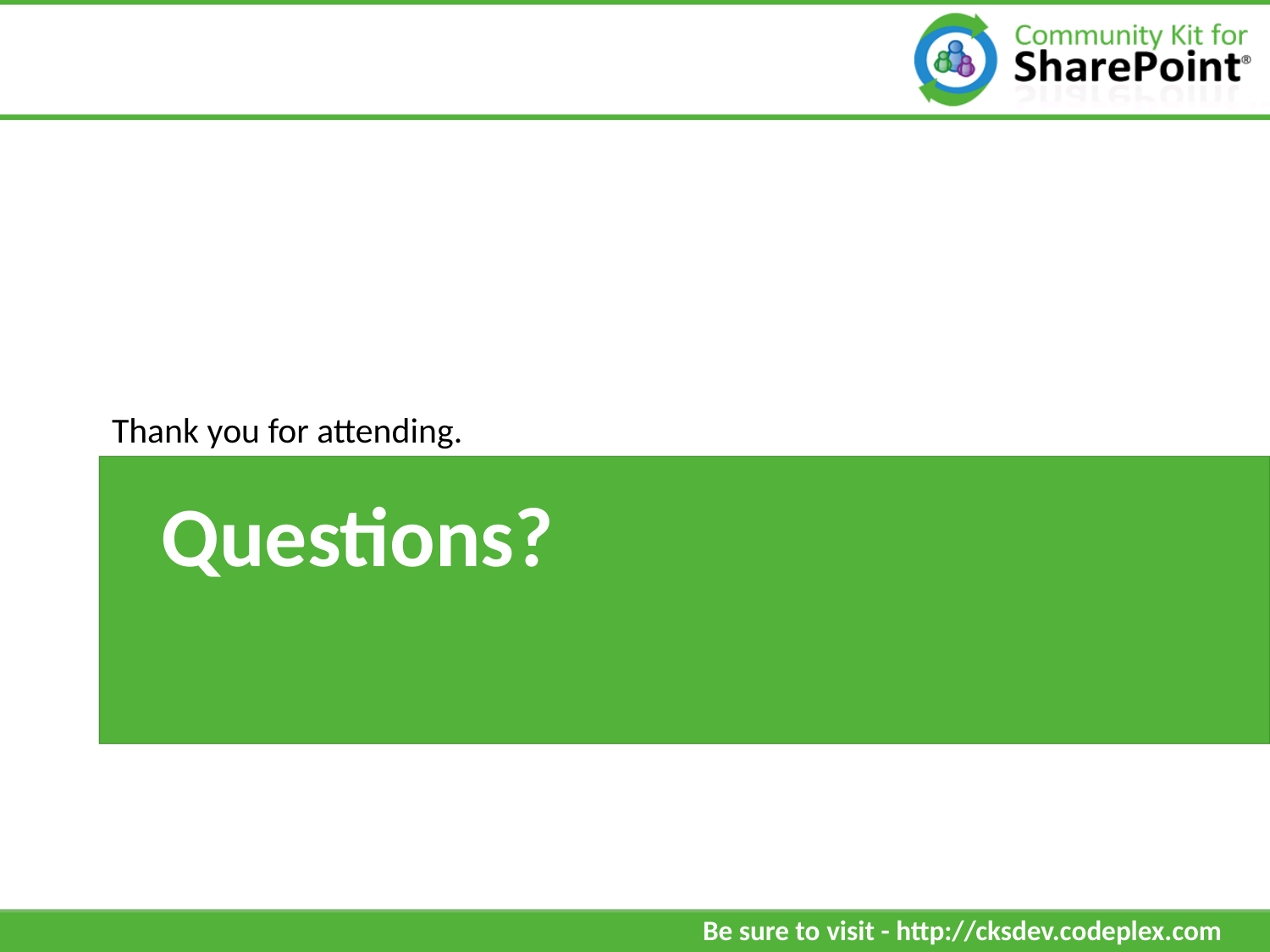

Thank you for attending.
# Questions?
Be sure to visit - http://cksdev.codeplex.com